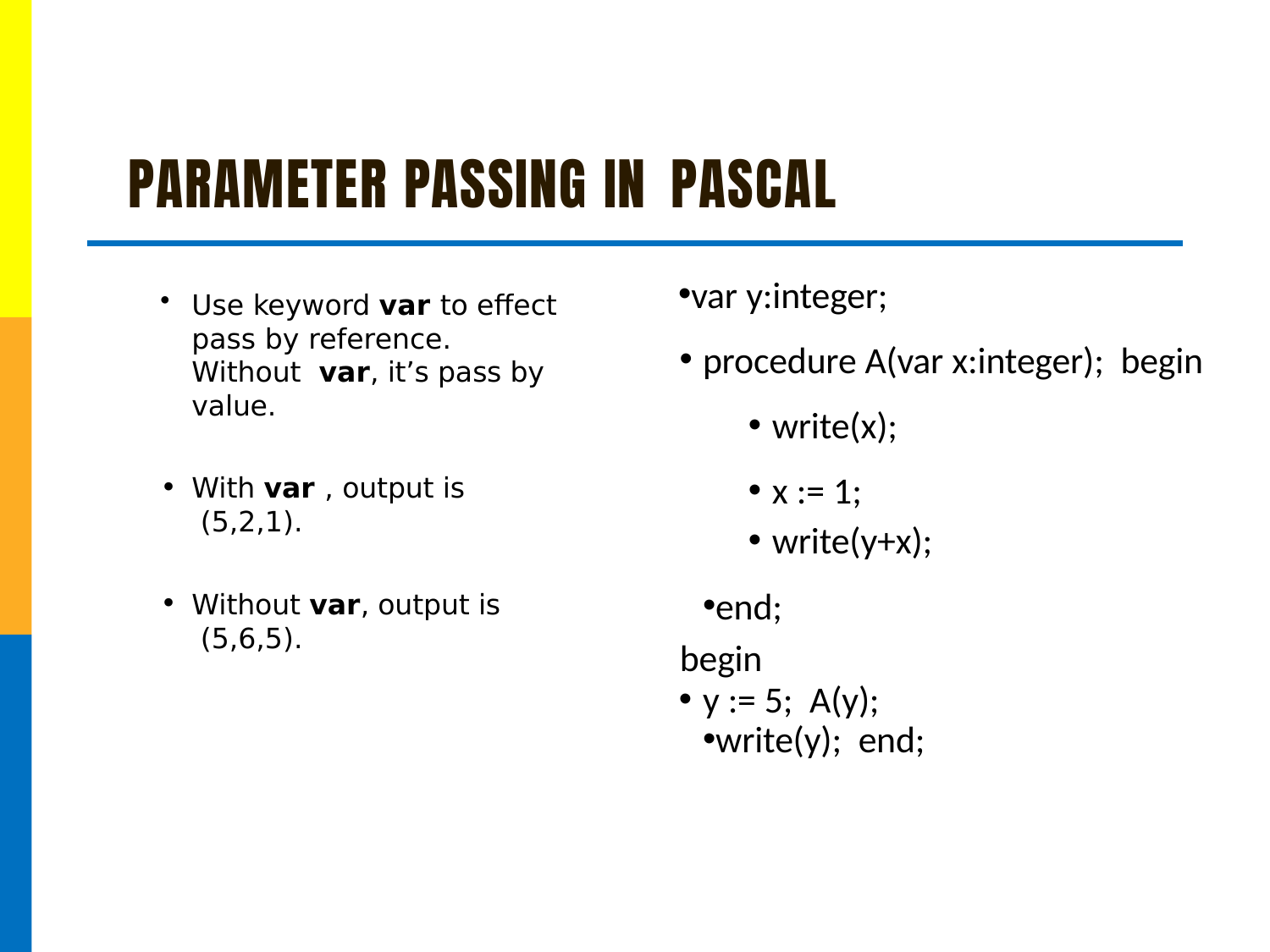

# PARAMETER PASSING IN PASCAL
var y:integer;
procedure A(var x:integer);  begin
write(x);
x := 1;
write(y+x);
end;  begin
y := 5;  A(y);
write(y);  end;
Use keyword var to effect  pass by reference.	Without  var, it’s pass by value.

With var , output is  (5,2,1).

Without var, output is  (5,6,5).